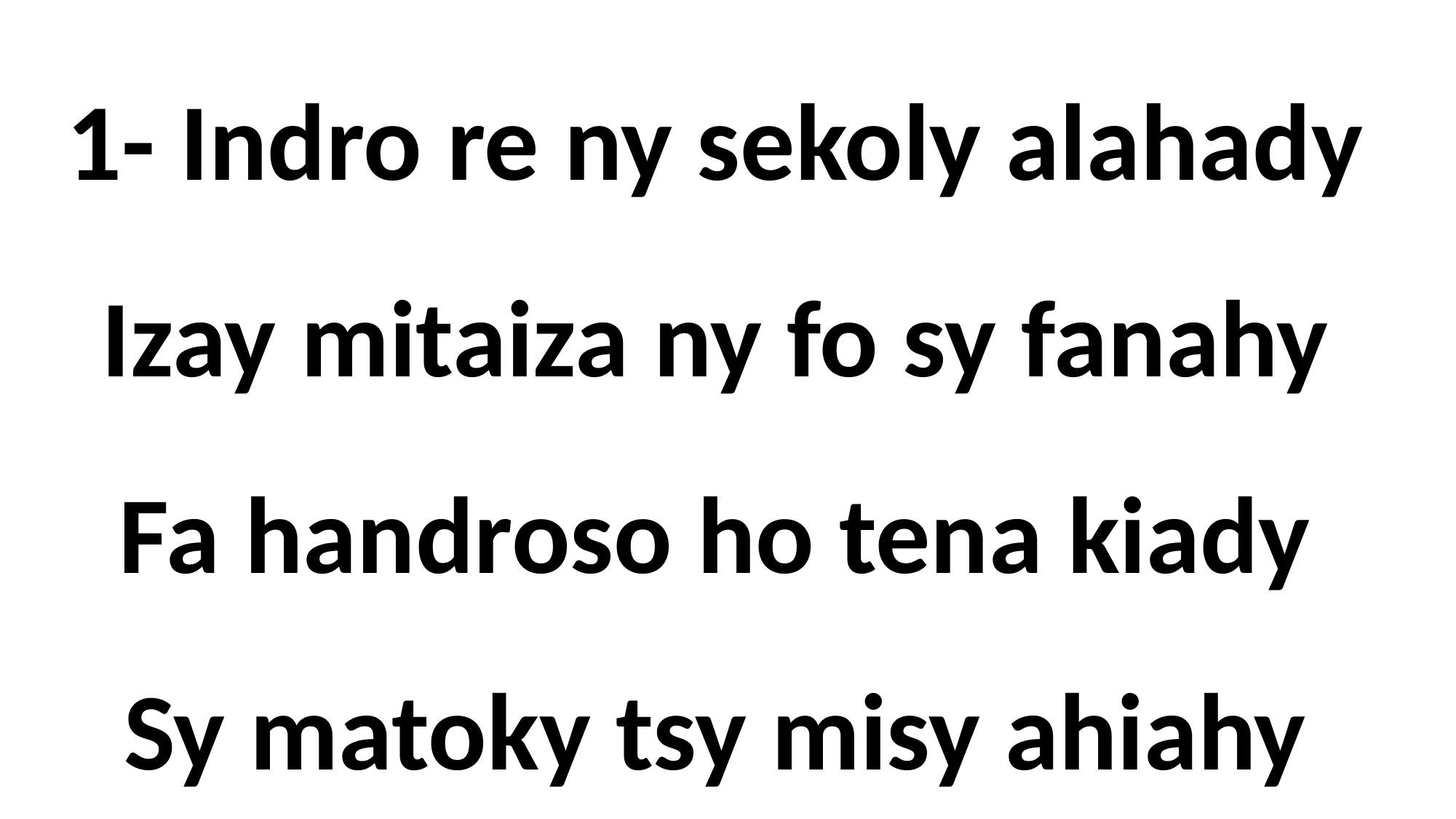

1- Indro re ny sekoly alahady
Izay mitaiza ny fo sy fanahy
Fa handroso ho tena kiady
Sy matoky tsy misy ahiahy